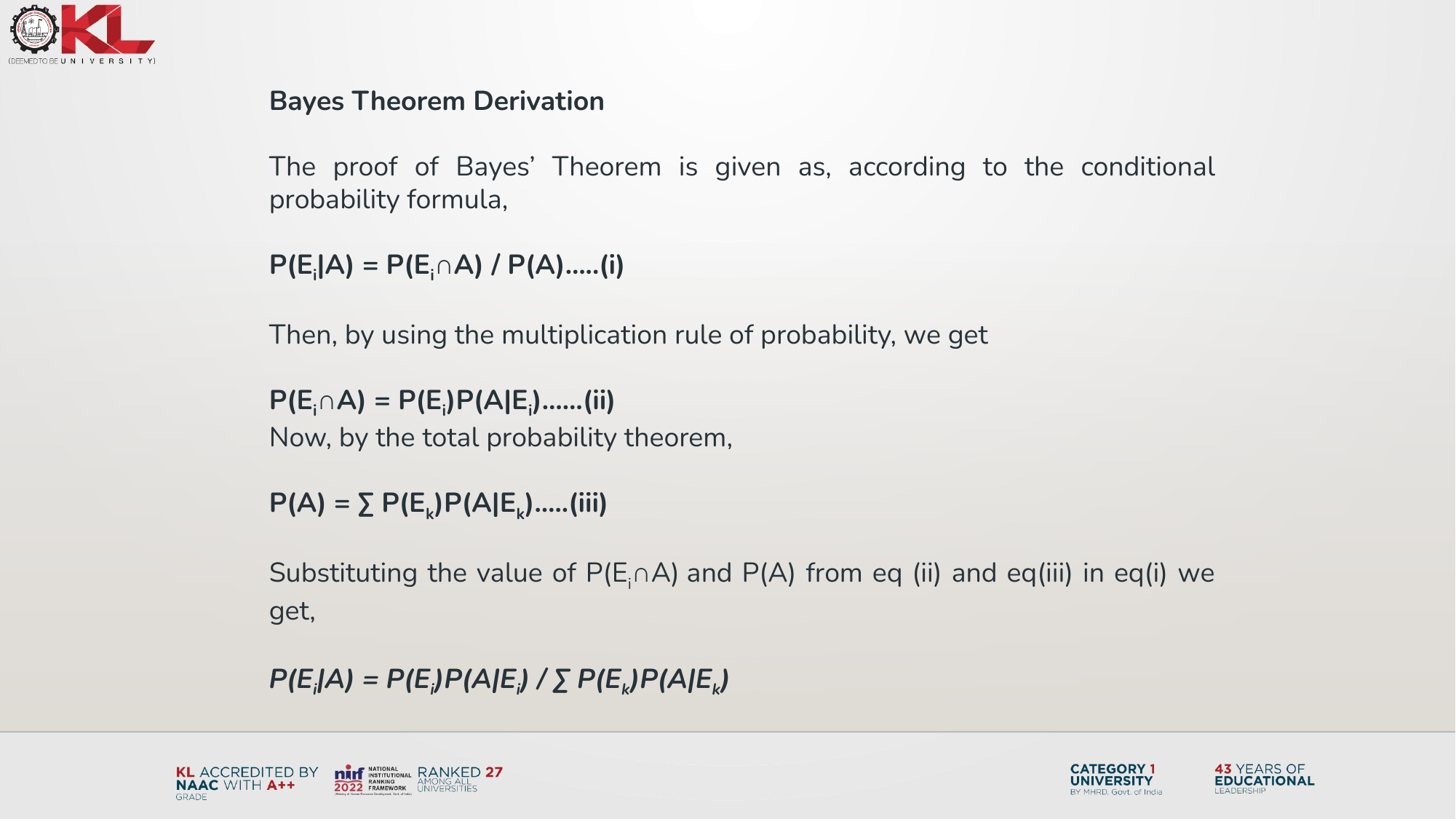

Bayes Theorem Derivation

The proof of Bayes’ Theorem is given as, according to the conditional probability formula,

P(Ei|A) = P(Ei∩A) / P(A)…..(i)

Then, by using the multiplication rule of probability, we get

P(Ei∩A) = P(Ei)P(A|Ei)……(ii)
Now, by the total probability theorem,

P(A) = ∑ P(Ek)P(A|Ek)…..(iii)

Substituting the value of P(Ei∩A) and P(A) from eq (ii) and eq(iii) in eq(i) we get,
P(Ei|A) = P(Ei)P(A|Ei) / ∑ P(Ek)P(A|Ek)